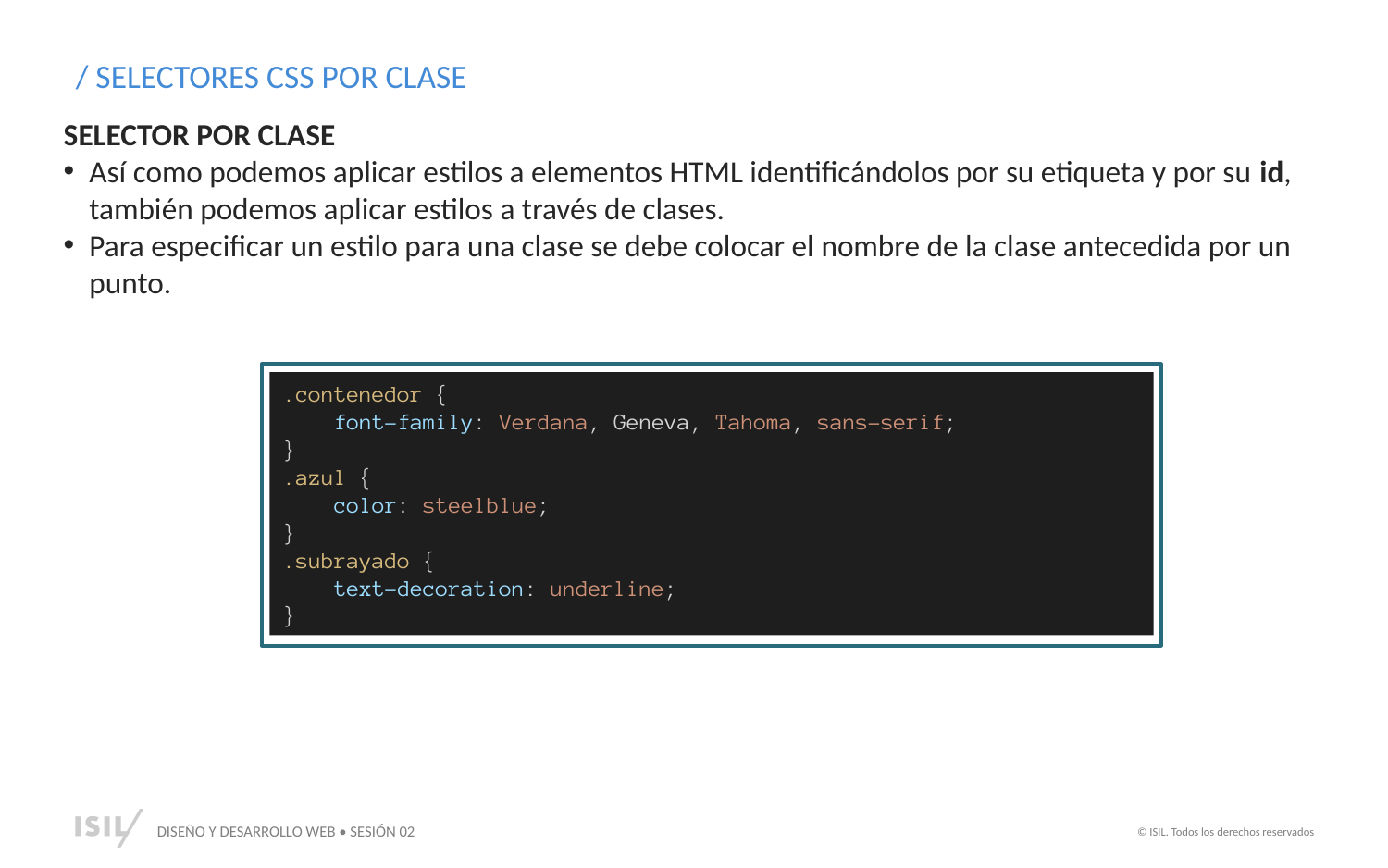

/ SELECTORES CSS POR CLASE
SELECTOR POR CLASE
Así como podemos aplicar estilos a elementos HTML identificándolos por su etiqueta y por su id, también podemos aplicar estilos a través de clases.
Para especificar un estilo para una clase se debe colocar el nombre de la clase antecedida por un punto.

.contenedor {
    font-family: Verdana, Geneva, Tahoma, sans-serif;
}
.azul {
    color: steelblue;
}
.subrayado {
    text-decoration: underline;
}